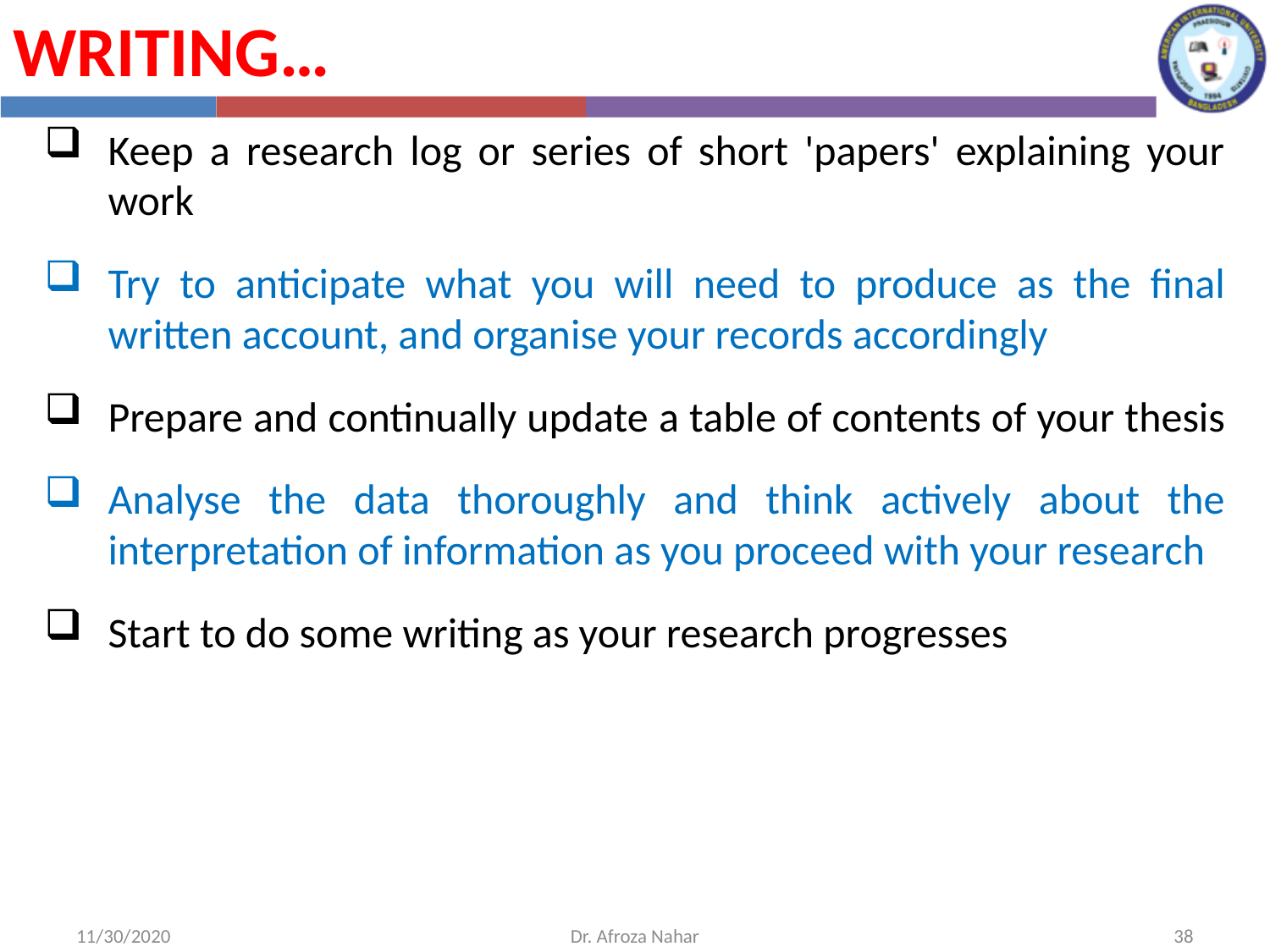

Writing…
Keep a research log or series of short 'papers' explaining your work
Try to anticipate what you will need to produce as the final written account, and organise your records accordingly
Prepare and continually update a table of contents of your thesis
Analyse the data thoroughly and think actively about the interpretation of information as you proceed with your research
Start to do some writing as your research progresses

11/30/2020
Dr. Afroza Nahar
38